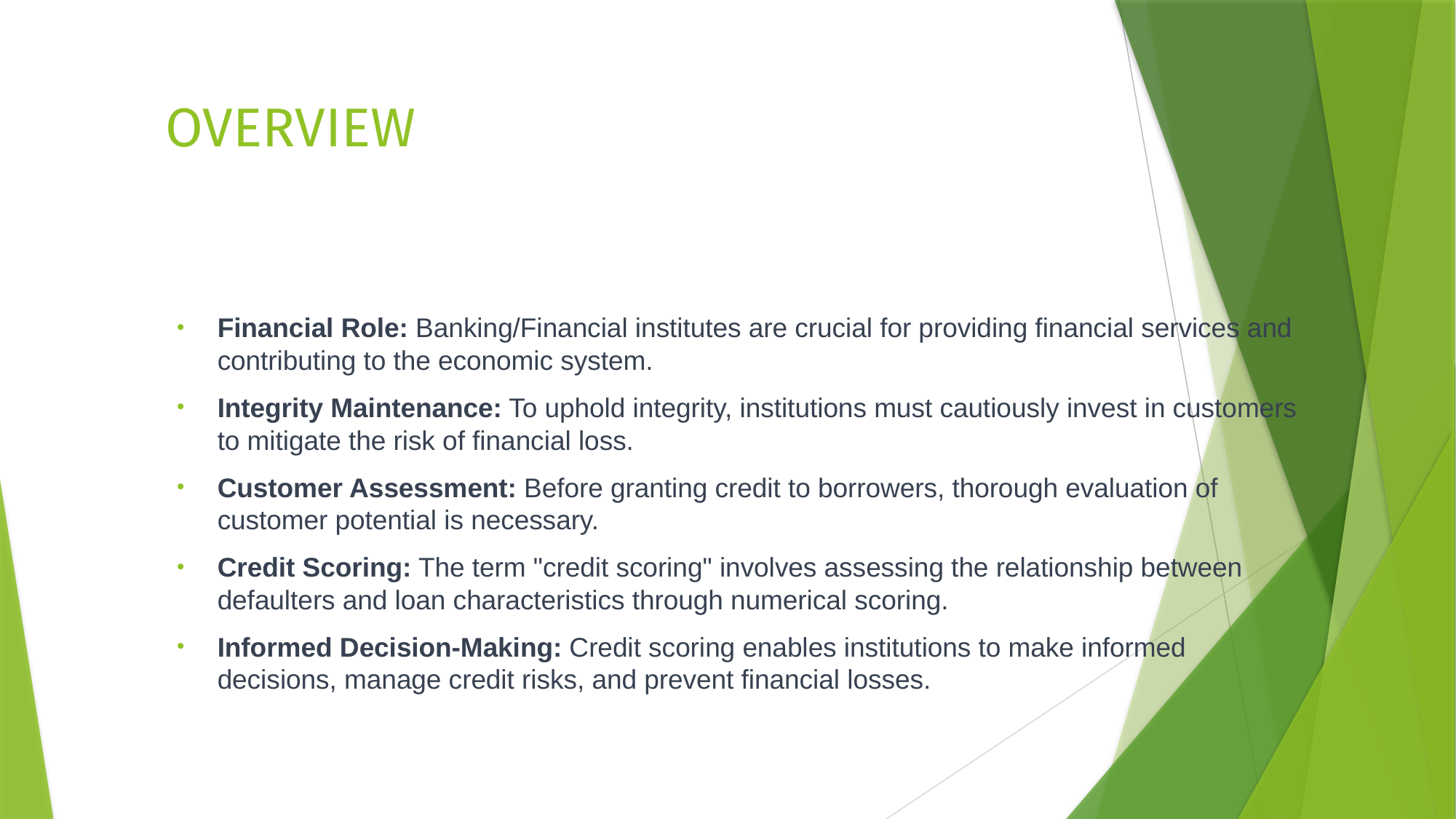

# OVERVIEW
Financial Role: Banking/Financial institutes are crucial for providing financial services and contributing to the economic system.
Integrity Maintenance: To uphold integrity, institutions must cautiously invest in customers to mitigate the risk of financial loss.
Customer Assessment: Before granting credit to borrowers, thorough evaluation of customer potential is necessary.
Credit Scoring: The term "credit scoring" involves assessing the relationship between defaulters and loan characteristics through numerical scoring.
Informed Decision-Making: Credit scoring enables institutions to make informed decisions, manage credit risks, and prevent financial losses.